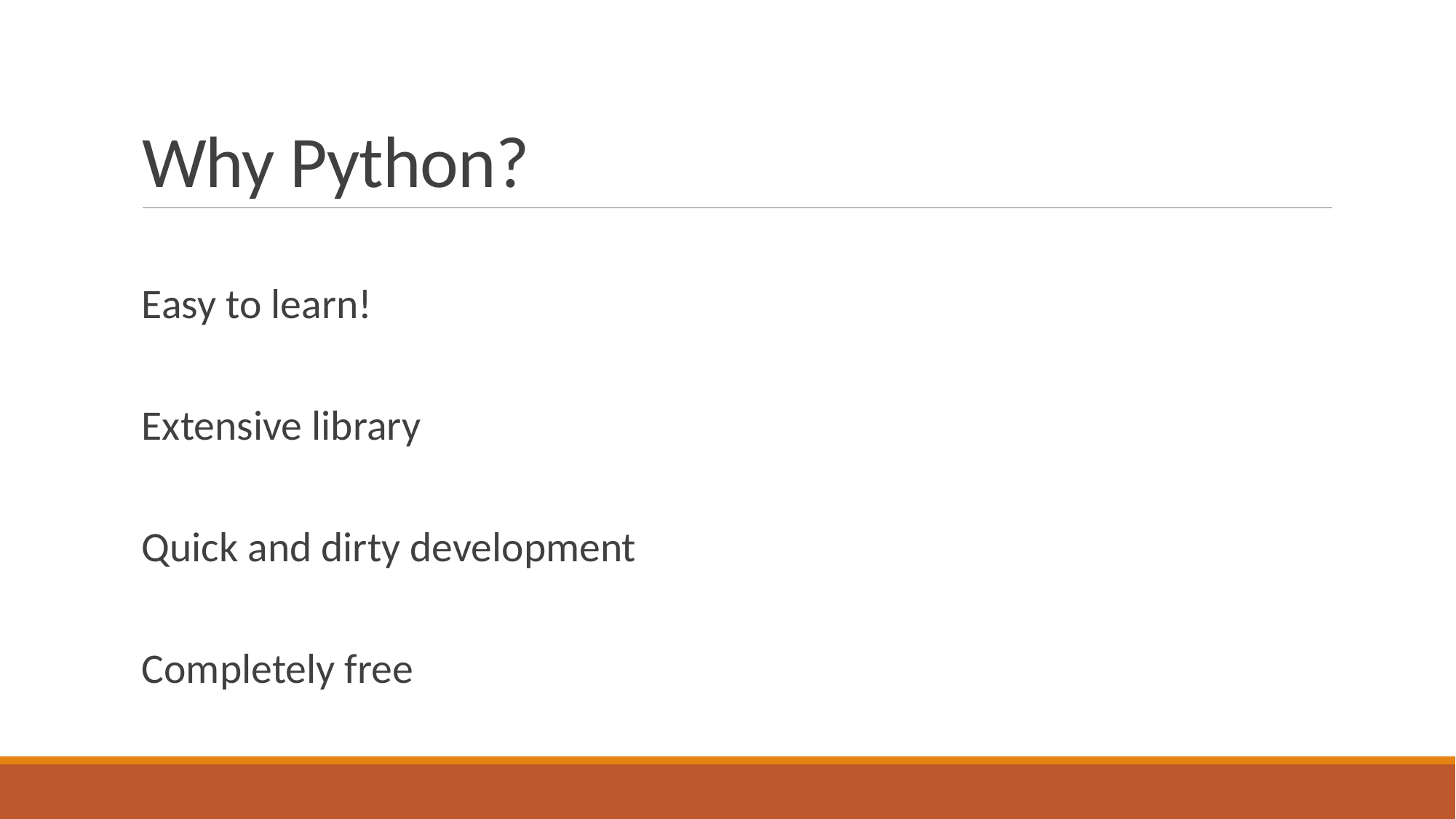

# Why Python?
Easy to learn!
Extensive library
Quick and dirty development
Completely free